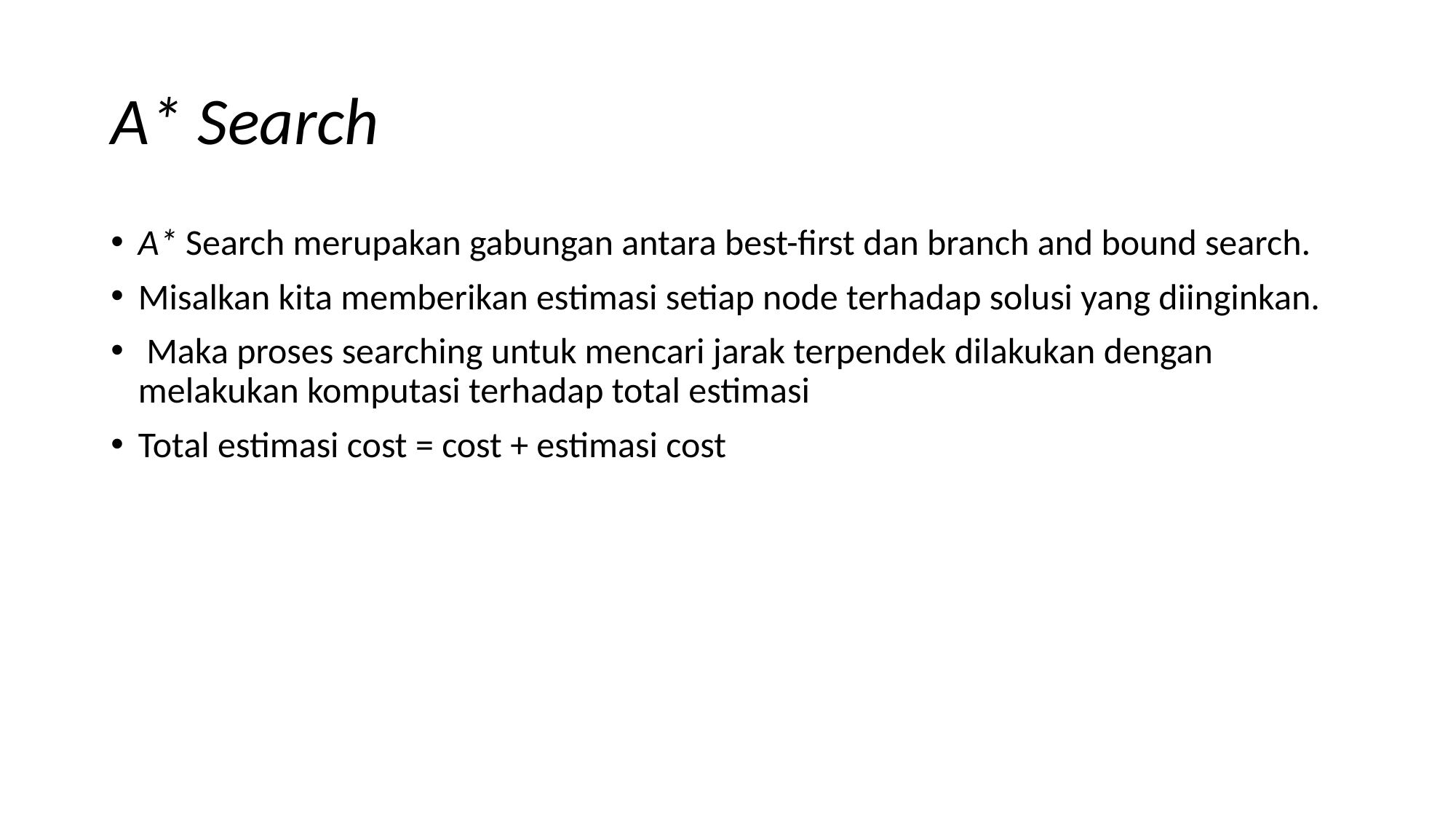

# A* Search
A* Search merupakan gabungan antara best-first dan branch and bound search.
Misalkan kita memberikan estimasi setiap node terhadap solusi yang diinginkan.
 Maka proses searching untuk mencari jarak terpendek dilakukan dengan melakukan komputasi terhadap total estimasi
Total estimasi cost = cost + estimasi cost